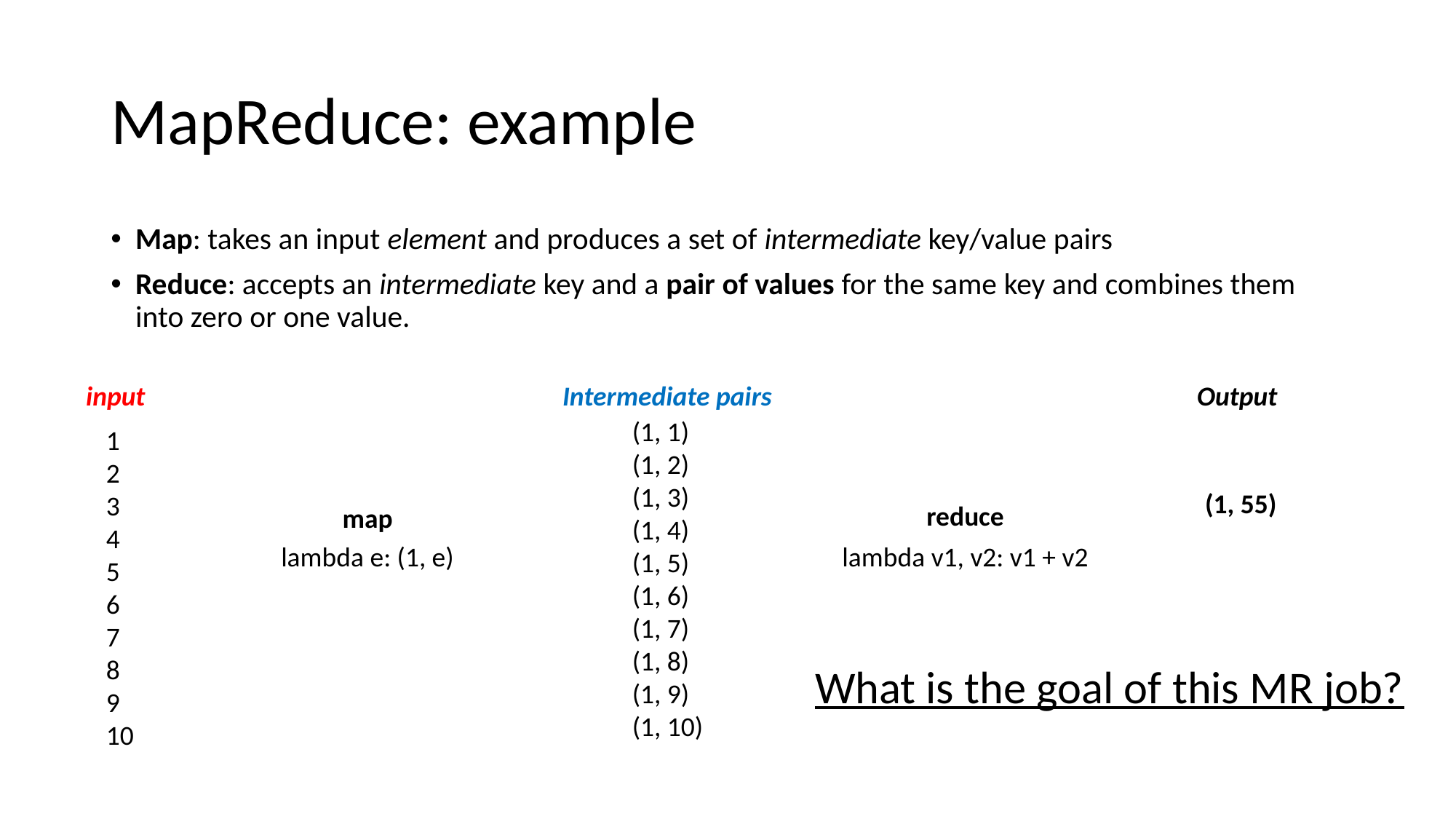

# MapReduce: example
Map: takes an input element and produces a set of intermediate key/value pairs
Reduce: accepts an intermediate key and a pair of values for the same key and combines them into zero or one value.
input
Intermediate pairs
Output
(1, 1)
(1, 2)
(1, 3)
(1, 4)
(1, 5)
(1, 6)
(1, 7)
(1, 8)
(1, 9)
(1, 10)
1
2
3
4
5
6
7
8
9
10
(1, 55)
reduce
map
lambda e: (1, e)
lambda v1, v2: v1 + v2
What is the goal of this MR job?